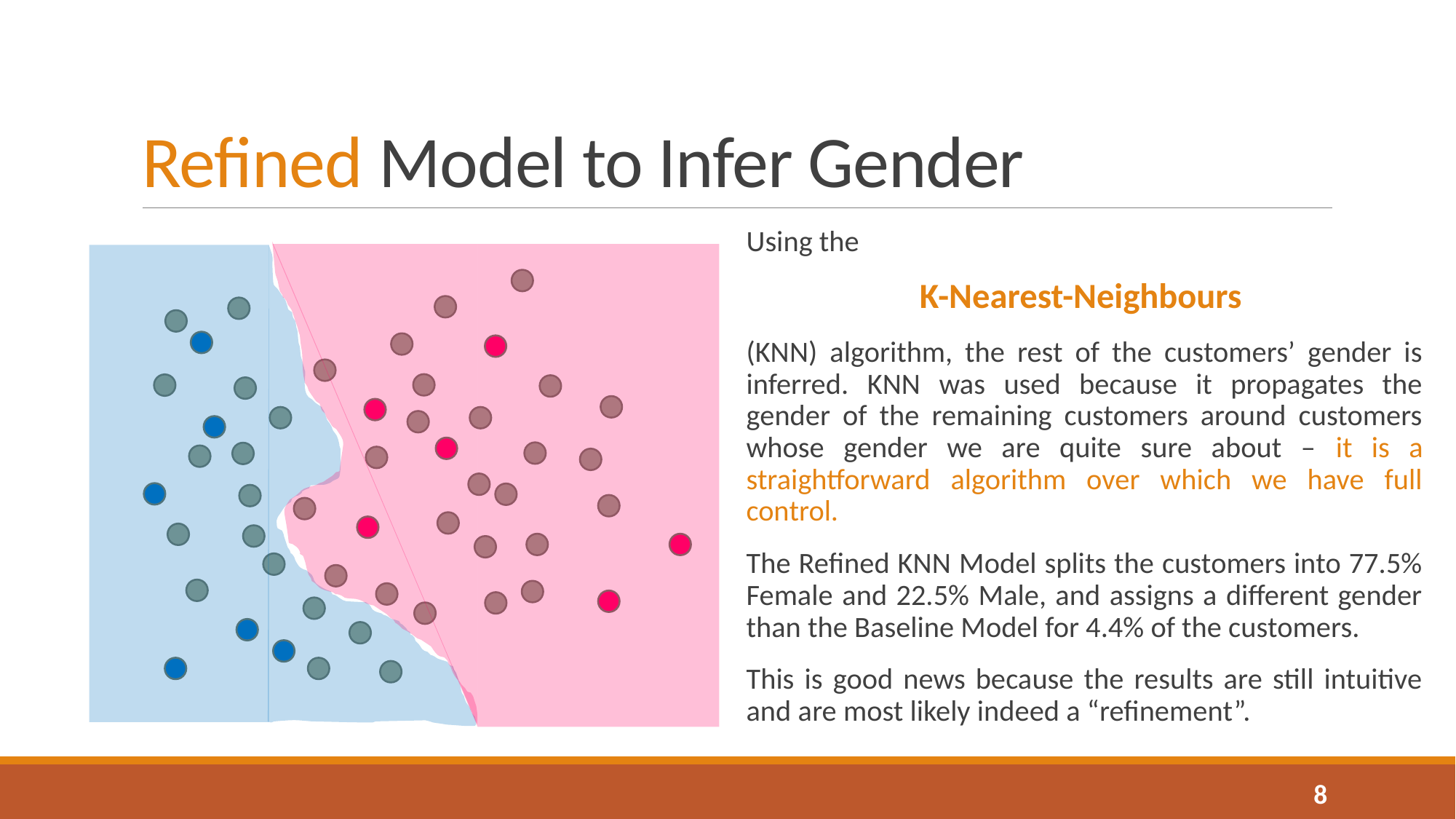

# Refined Model to Infer Gender
Using the
K-Nearest-Neighbours
(KNN) algorithm, the rest of the customers’ gender is inferred. KNN was used because it propagates the gender of the remaining customers around customers whose gender we are quite sure about – it is a straightforward algorithm over which we have full control.
The Refined KNN Model splits the customers into 77.5% Female and 22.5% Male, and assigns a different gender than the Baseline Model for 4.4% of the customers.
This is good news because the results are still intuitive and are most likely indeed a “refinement”.

8